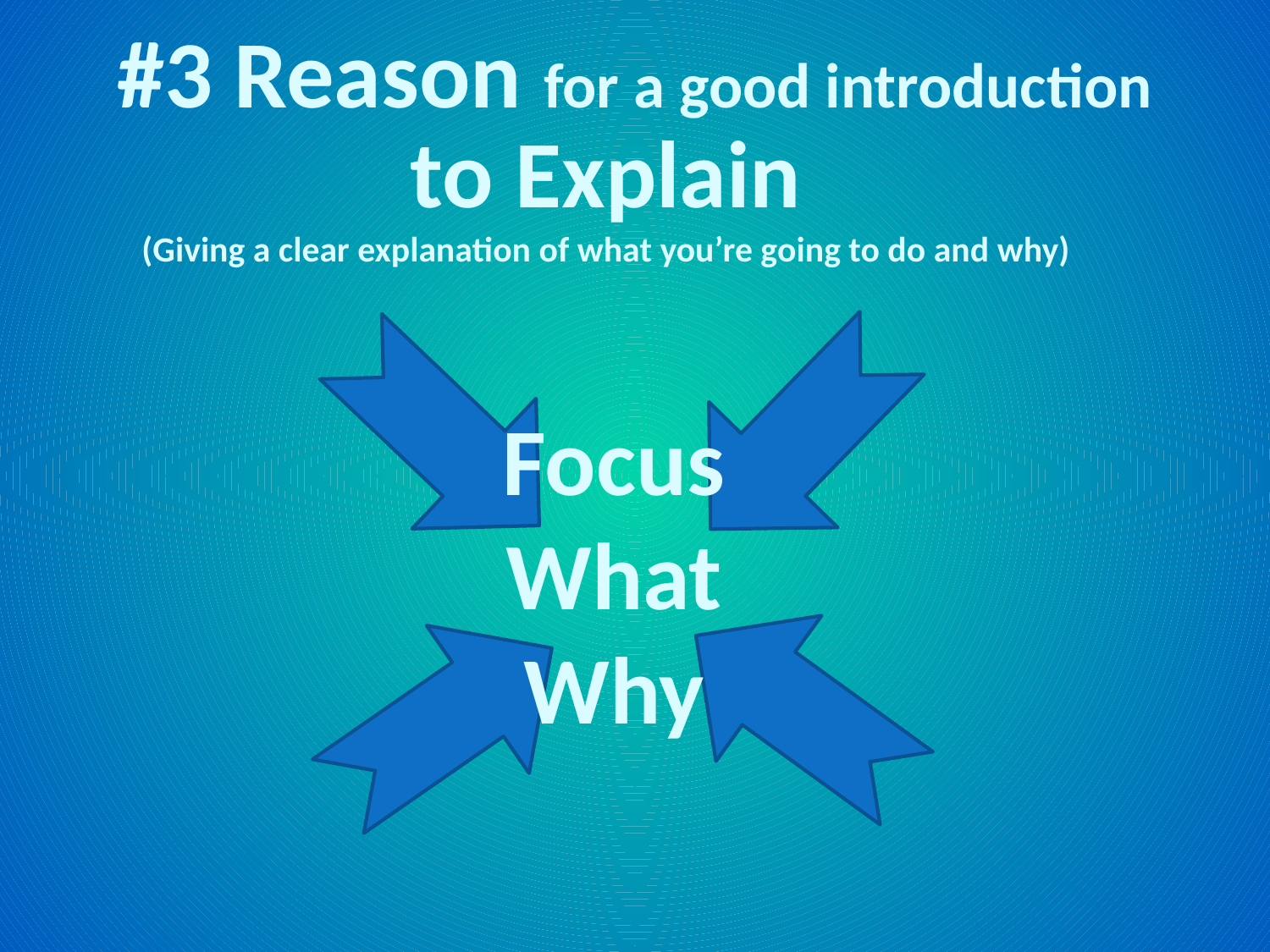

#3 Reason for a good introduction
to Explain
(Giving a clear explanation of what you’re going to do and why)

Focus
What
Why